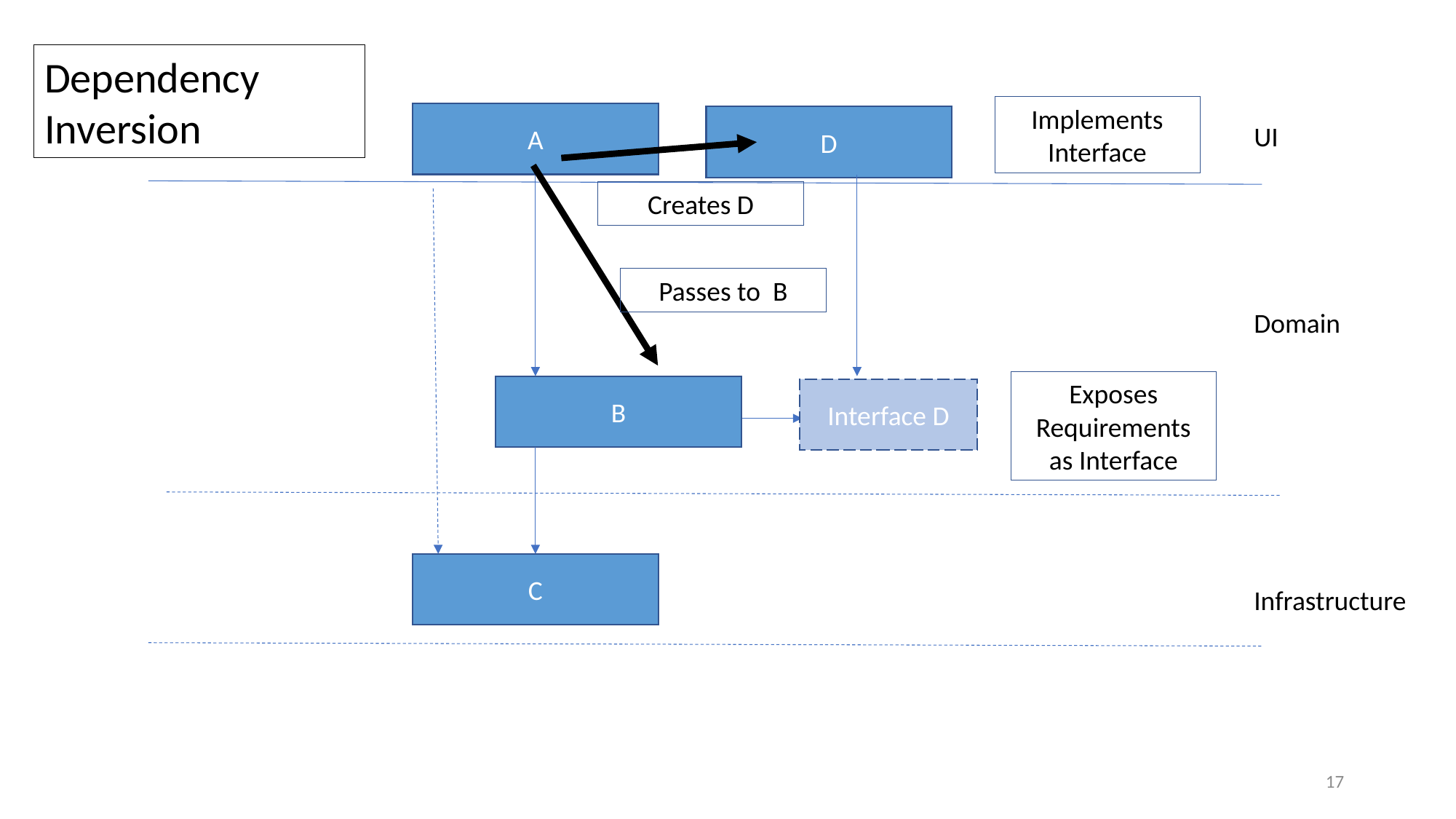

Dependency Inversion
Implements Interface
A
D
UI
Creates D
Passes to  B
Domain
Exposes Requirements as Interface
B
Interface D
C
Infrastructure
17